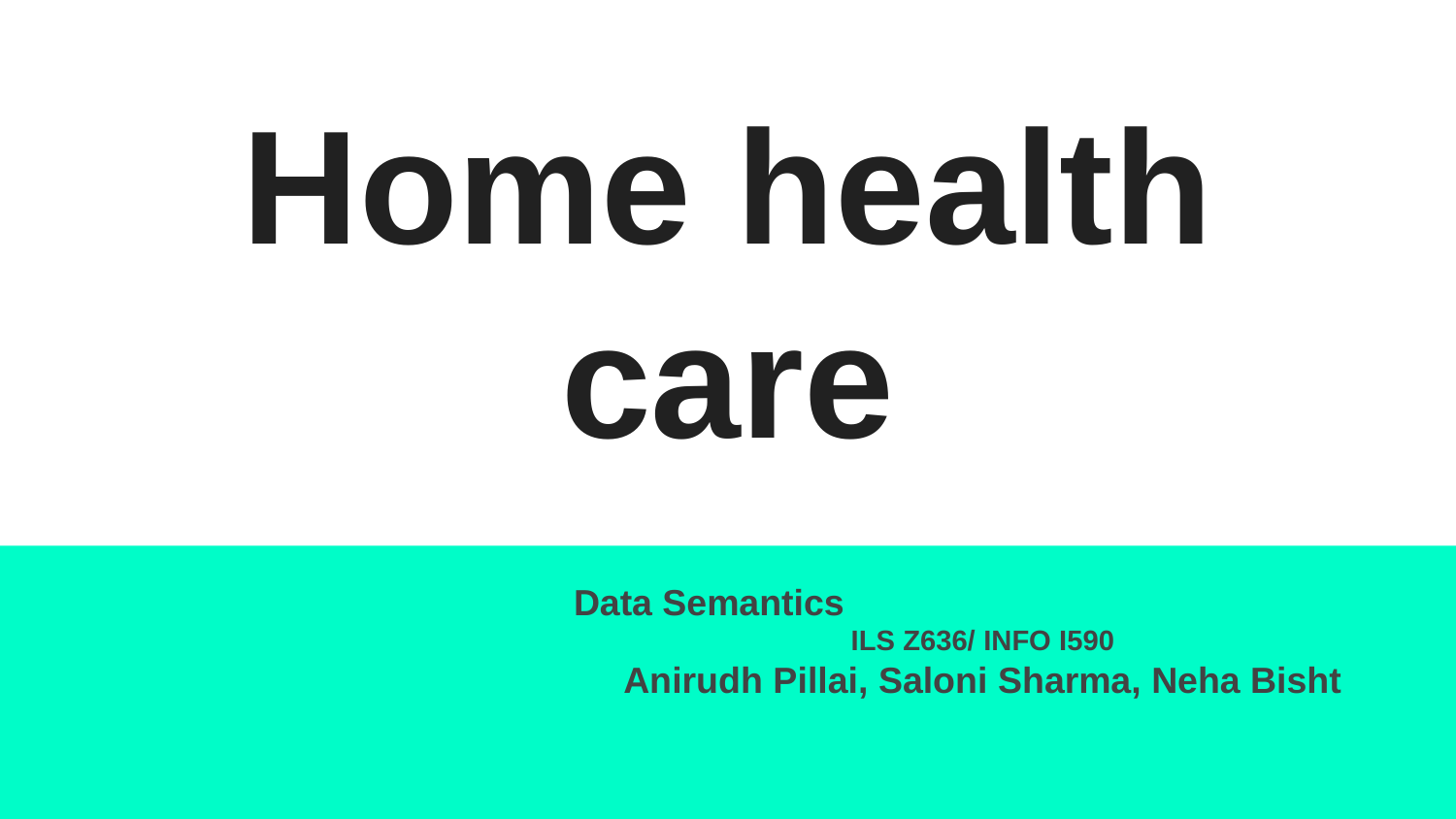

# Home health care
Data Semantics
ILS Z636/ INFO I590
Anirudh Pillai, Saloni Sharma, Neha Bisht